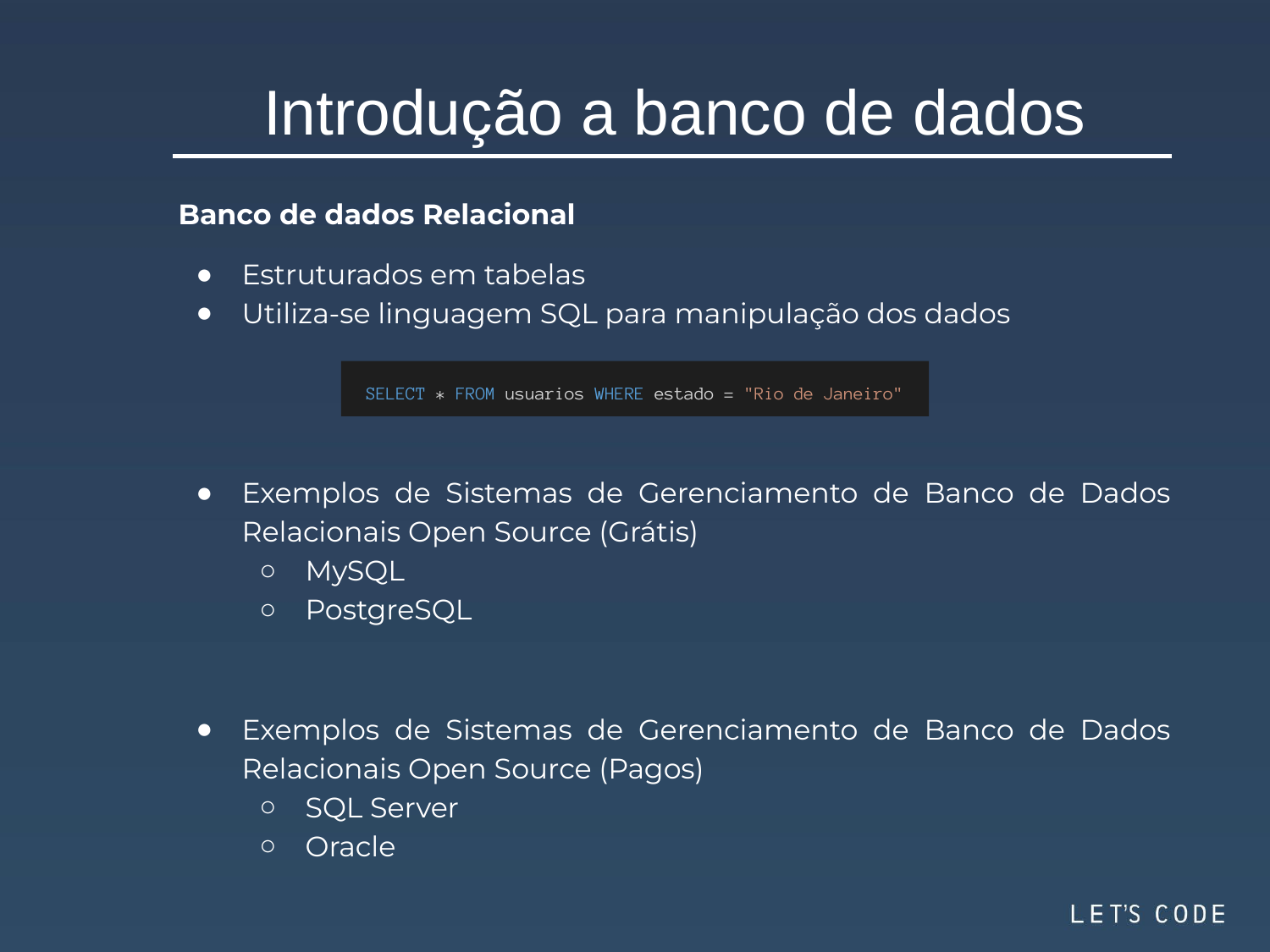

Introdução a banco de dados
Banco de dados Relacional
Estruturados em tabelas
Utiliza-se linguagem SQL para manipulação dos dados

Exemplos de Sistemas de Gerenciamento de Banco de Dados Relacionais Open Source (Grátis)
MySQL
PostgreSQL

Exemplos de Sistemas de Gerenciamento de Banco de Dados Relacionais Open Source (Pagos)
SQL Server
Oracle

SELECT * FROM usuarios WHERE estado = "Rio de Janeiro"